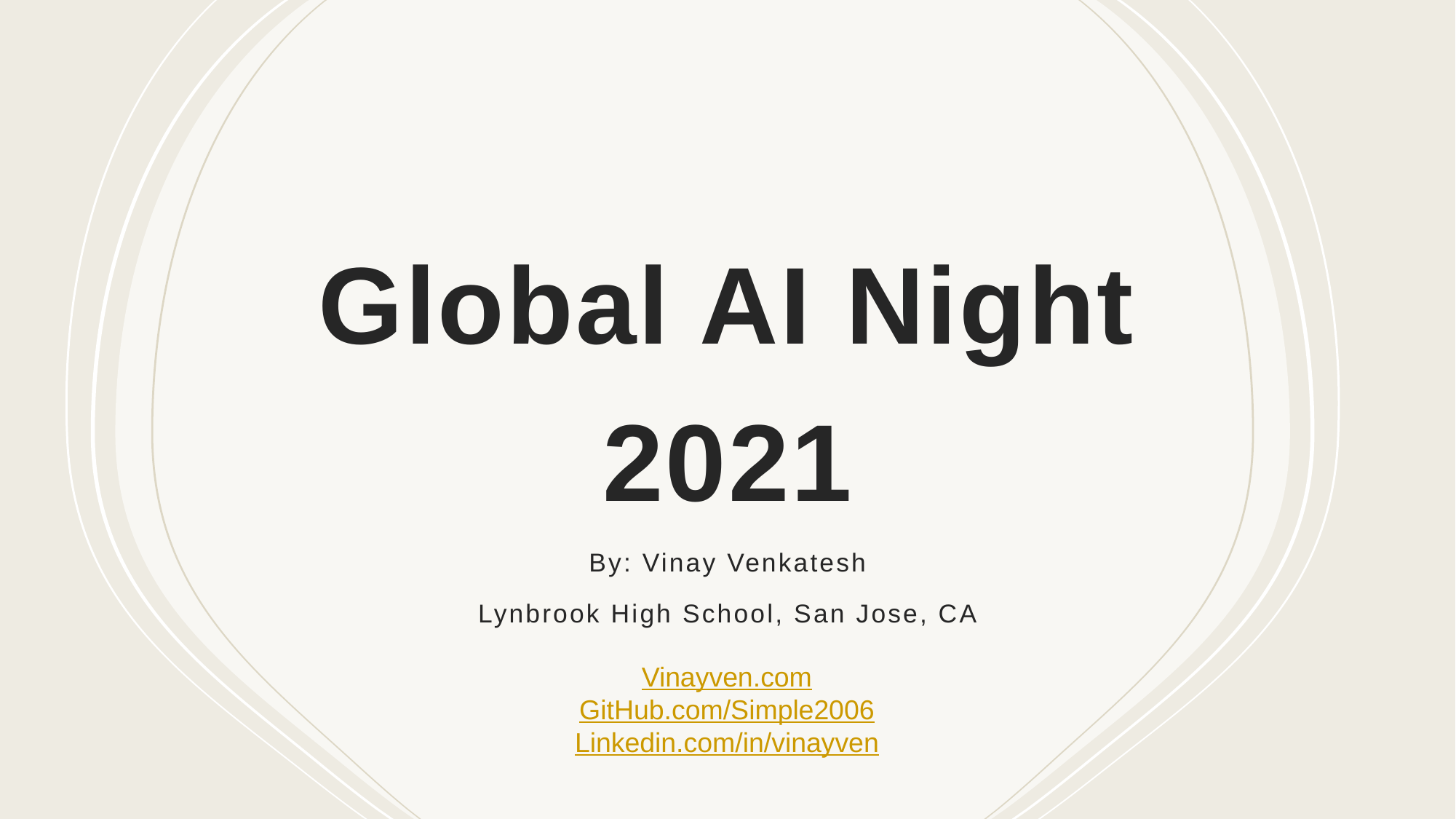

# Global AI Night 2021
By: Vinay Venkatesh
Lynbrook High School, San Jose, CA
Vinayven.com
GitHub.com/Simple2006
Linkedin.com/in/vinayven